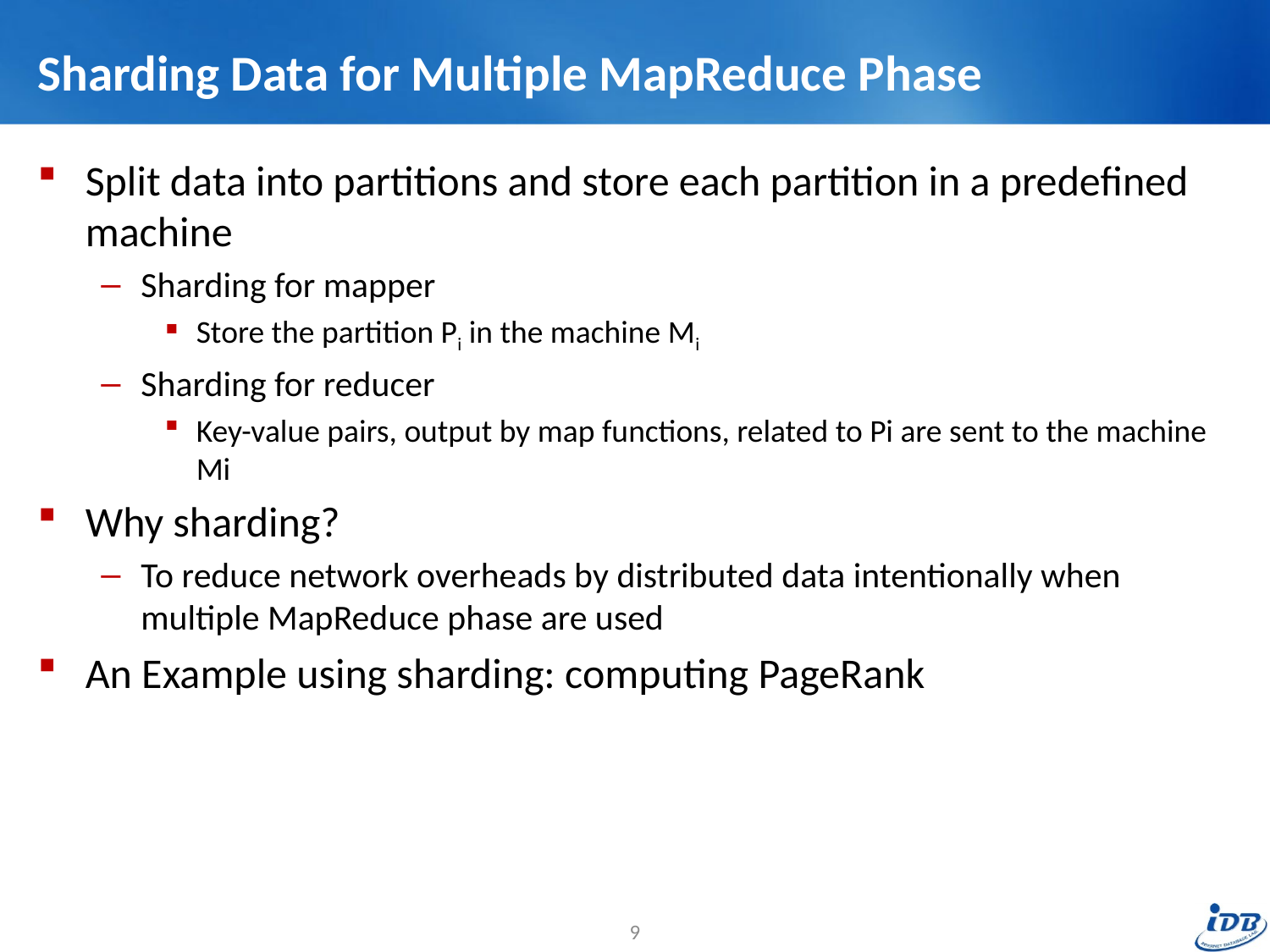

# Sharding Data for Multiple MapReduce Phase
Split data into partitions and store each partition in a predefined machine
Sharding for mapper
Store the partition Pi in the machine Mi
Sharding for reducer
Key-value pairs, output by map functions, related to Pi are sent to the machine Mi
Why sharding?
To reduce network overheads by distributed data intentionally when multiple MapReduce phase are used
An Example using sharding: computing PageRank
9